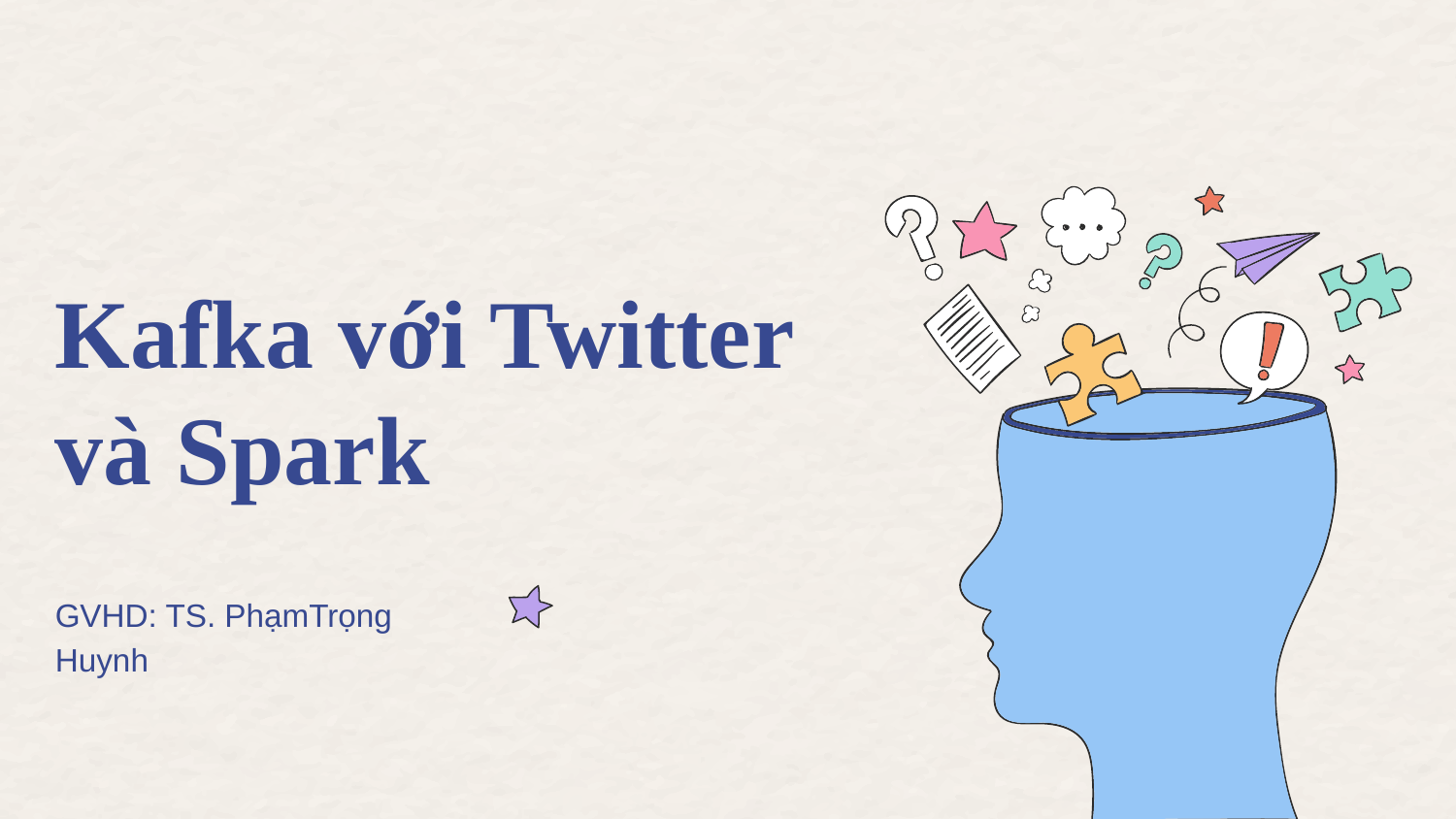

# Kafka với Twitter và Spark

GVHD: TS. PhạmTrọng Huynh